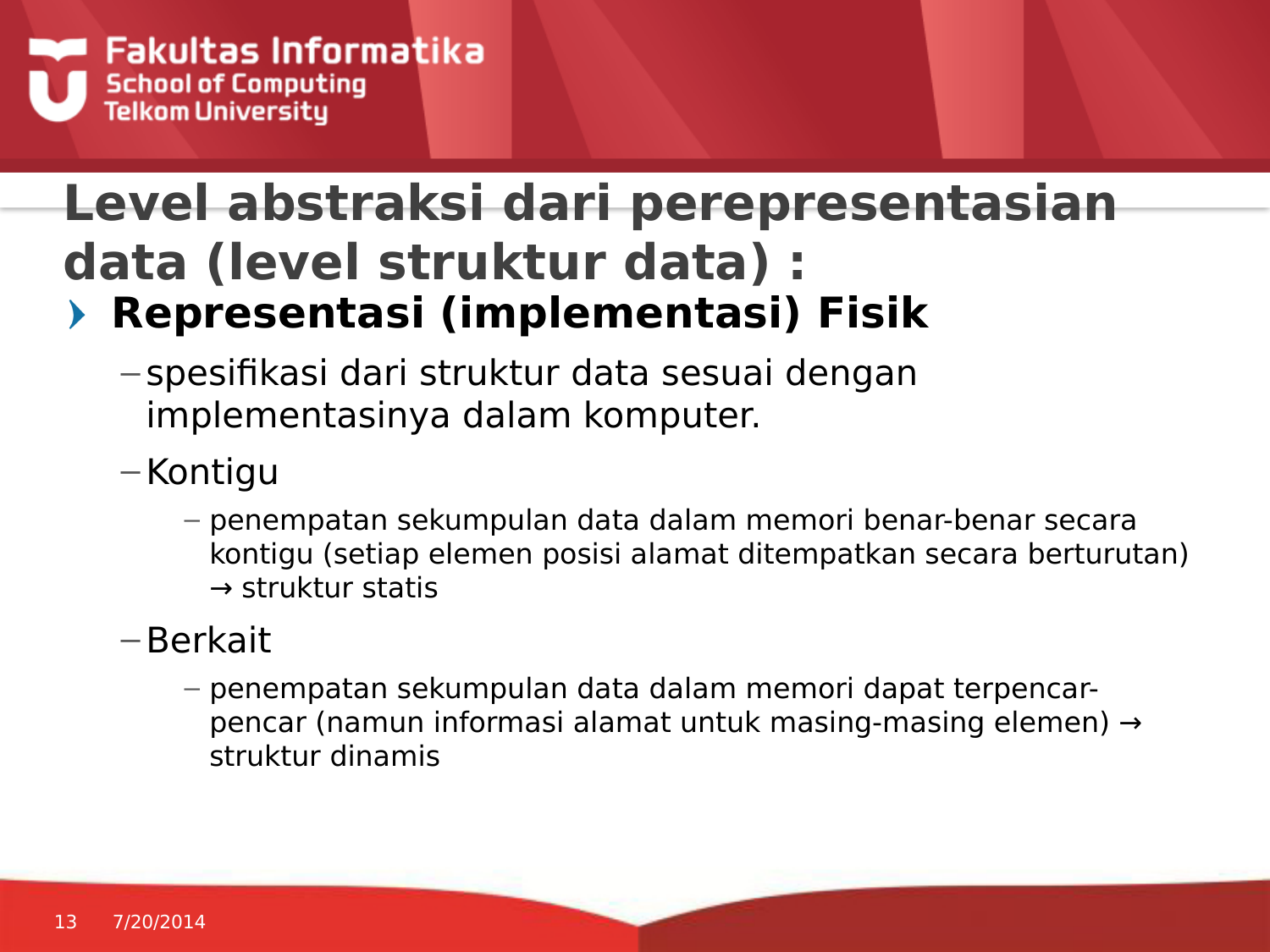

# Level abstraksi dari perepresentasian data (level struktur data) :
Representasi (implementasi) Fisik
spesifikasi dari struktur data sesuai dengan implementasinya dalam komputer.
Kontigu
penempatan sekumpulan data dalam memori benar-benar secara kontigu (setiap elemen posisi alamat ditempatkan secara berturutan) → struktur statis
Berkait
penempatan sekumpulan data dalam memori dapat terpencar-pencar (namun informasi alamat untuk masing-masing elemen) → struktur dinamis

13
7/20/2014